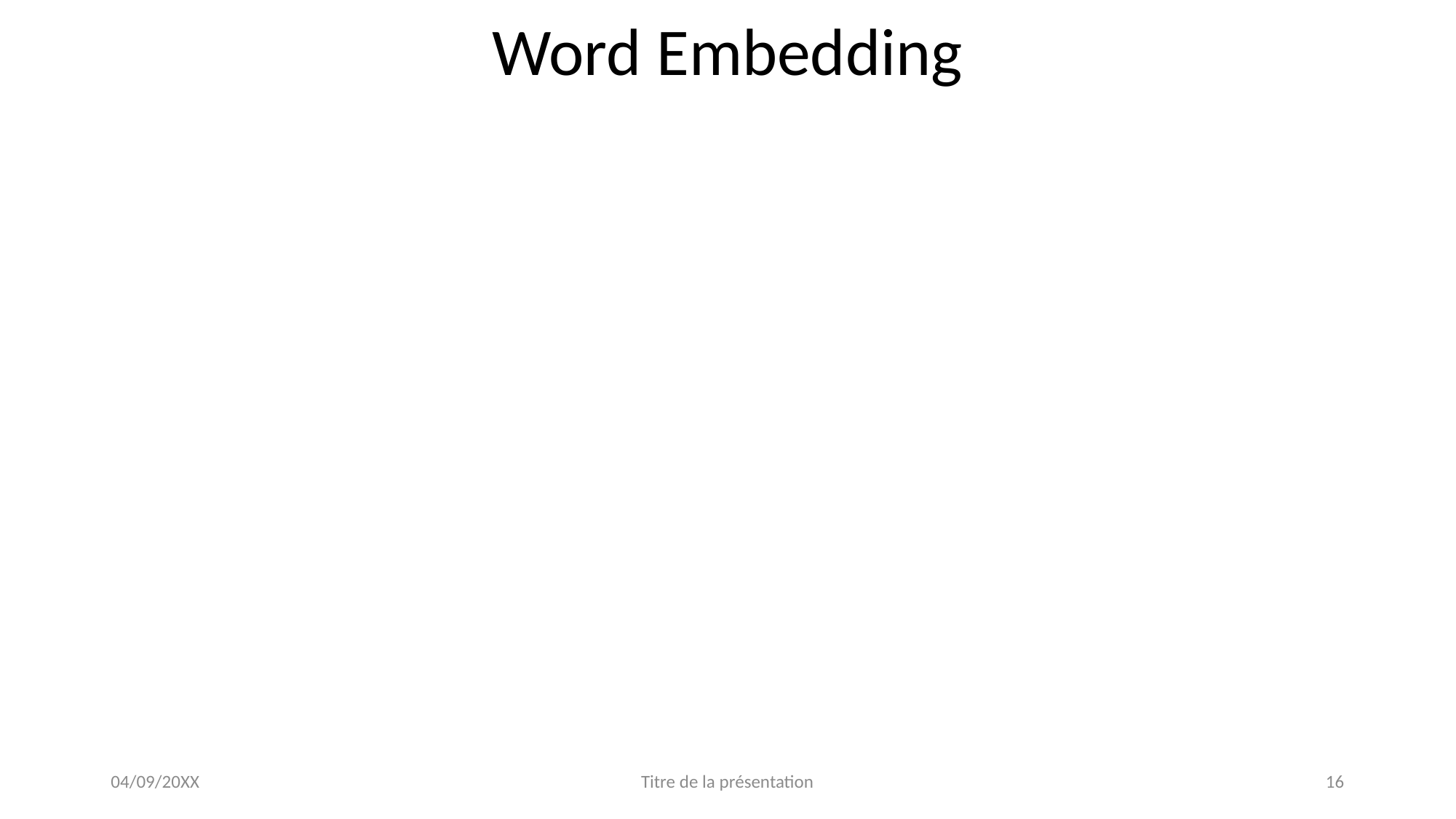

# Word Embedding
04/09/20XX
Titre de la présentation
16